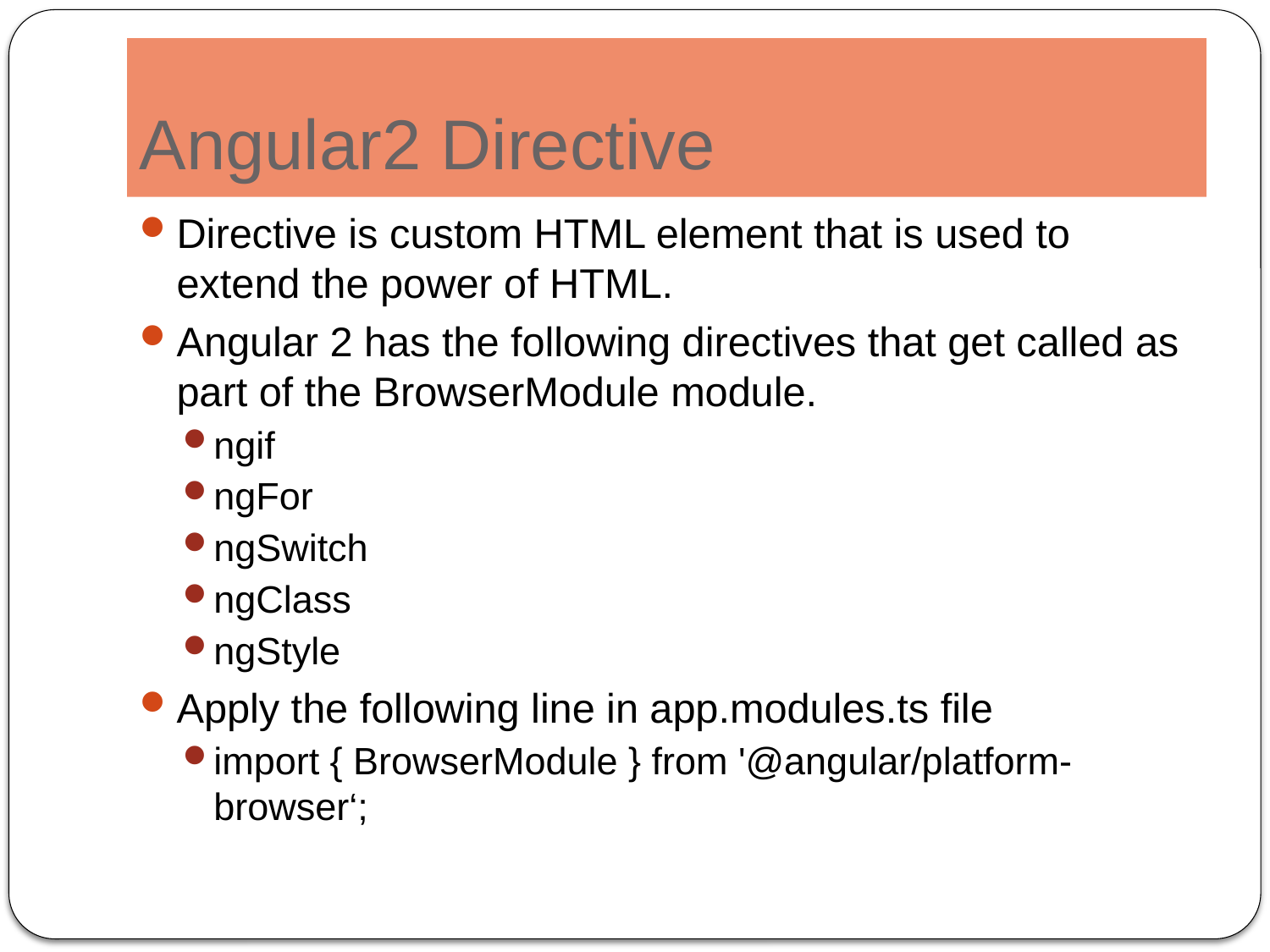

# Angular2 Directive
Directive is custom HTML element that is used to extend the power of HTML.
Angular 2 has the following directives that get called as part of the BrowserModule module.
ngif
ngFor
ngSwitch
ngClass
ngStyle
Apply the following line in app.modules.ts file
import { BrowserModule } from '@angular/platform-browser‘;